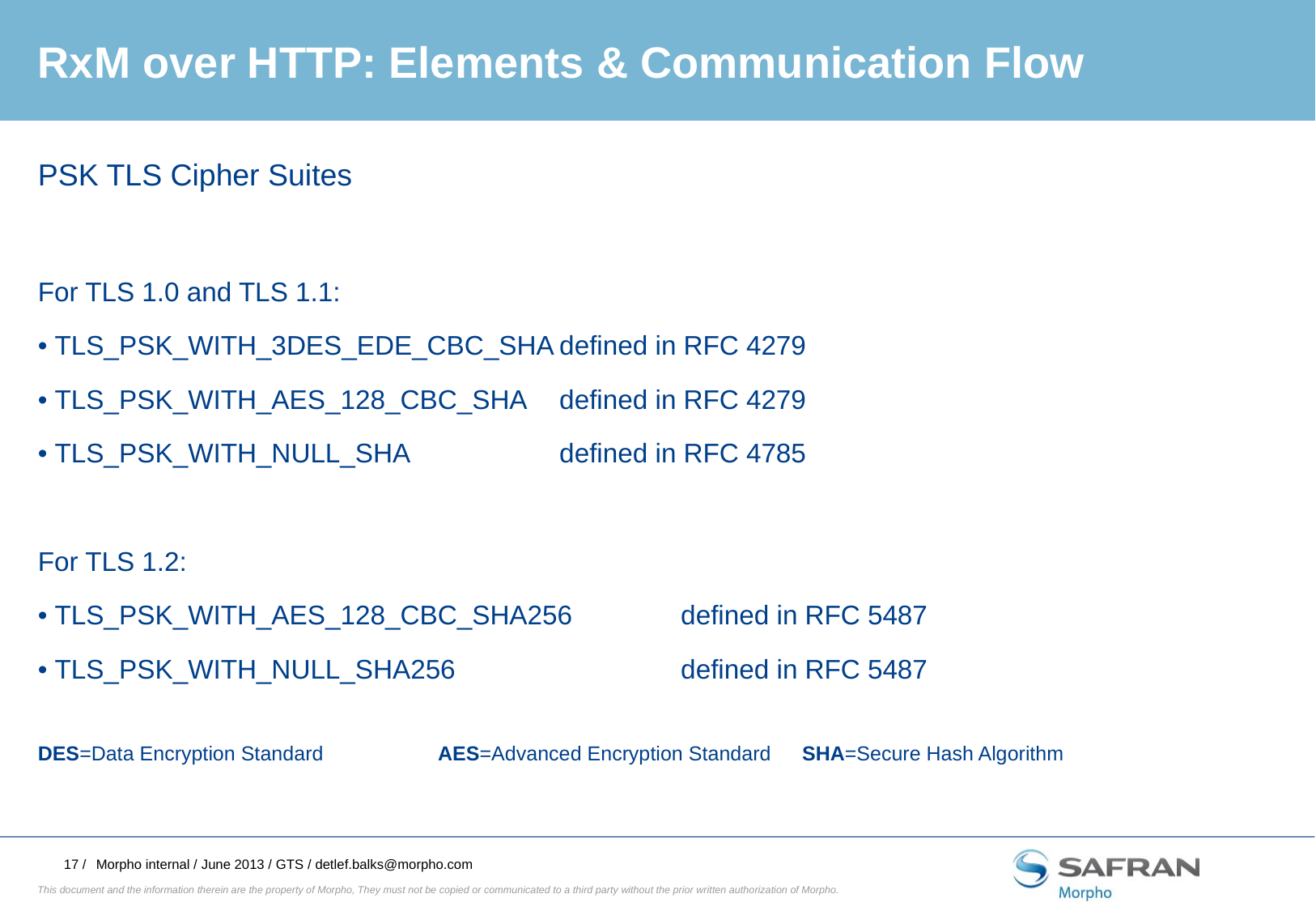

# RxM over HTTP: Elements & Communication Flow
PSK TLS Cipher Suites

For TLS 1.0 and TLS 1.1:
• TLS_PSK_WITH_3DES_EDE_CBC_SHA	defined in RFC 4279
• TLS_PSK_WITH_AES_128_CBC_SHA	defined in RFC 4279
• TLS_PSK_WITH_NULL_SHA		defined in RFC 4785

For TLS 1.2:
• TLS_PSK_WITH_AES_128_CBC_SHA256	defined in RFC 5487
• TLS_PSK_WITH_NULL_SHA256		defined in RFC 5487

DES=Data Encryption Standard	AES=Advanced Encryption Standard	SHA=Secure Hash Algorithm
Morpho internal / June 2013 / GTS / detlef.balks@morpho.com